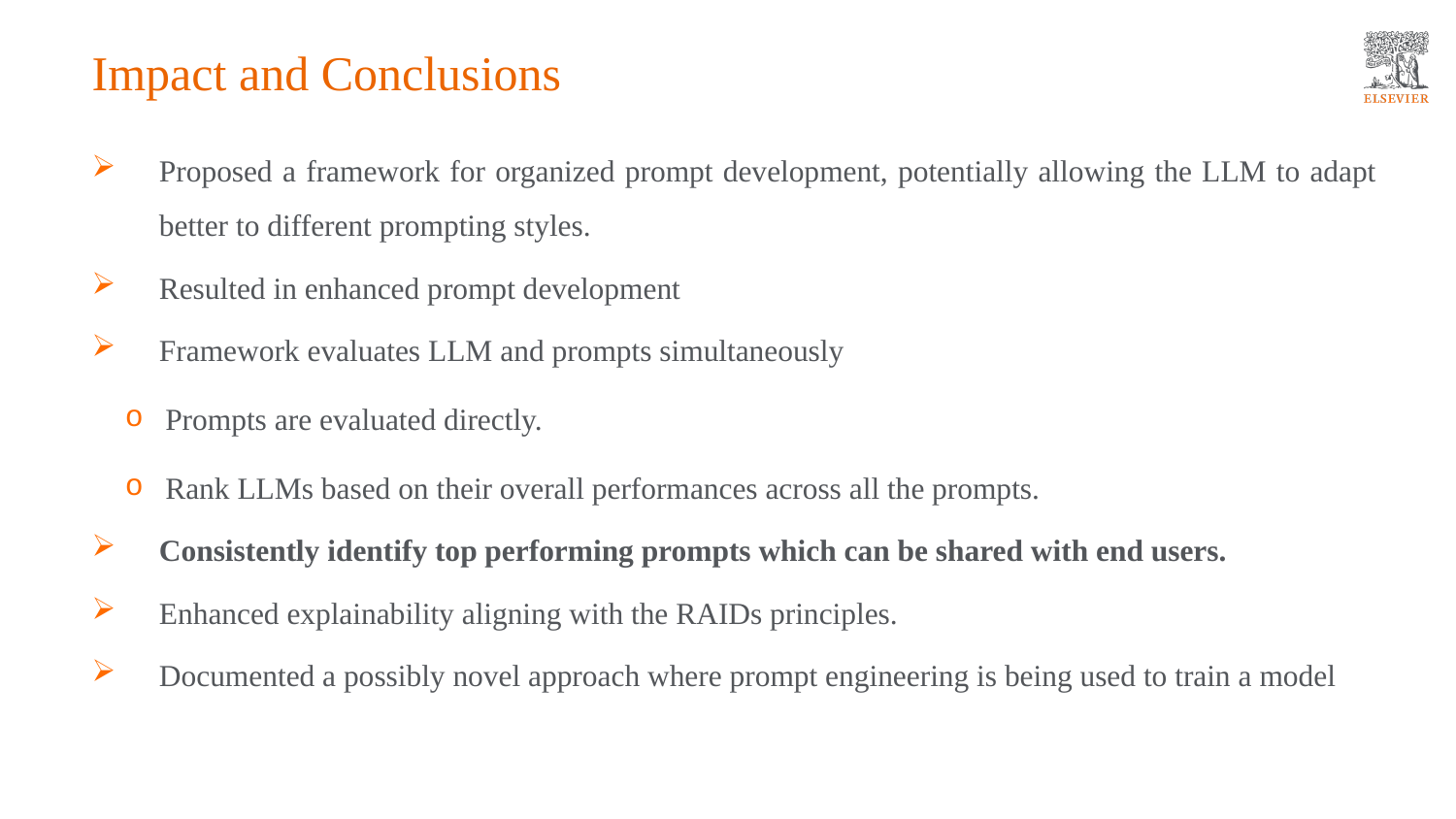

# Impact and Conclusions
Proposed a framework for organized prompt development, potentially allowing the LLM to adapt better to different prompting styles.
Resulted in enhanced prompt development
Framework evaluates LLM and prompts simultaneously
Prompts are evaluated directly.
Rank LLMs based on their overall performances across all the prompts.
Consistently identify top performing prompts which can be shared with end users.
Enhanced explainability aligning with the RAIDs principles.
Documented a possibly novel approach where prompt engineering is being used to train a model